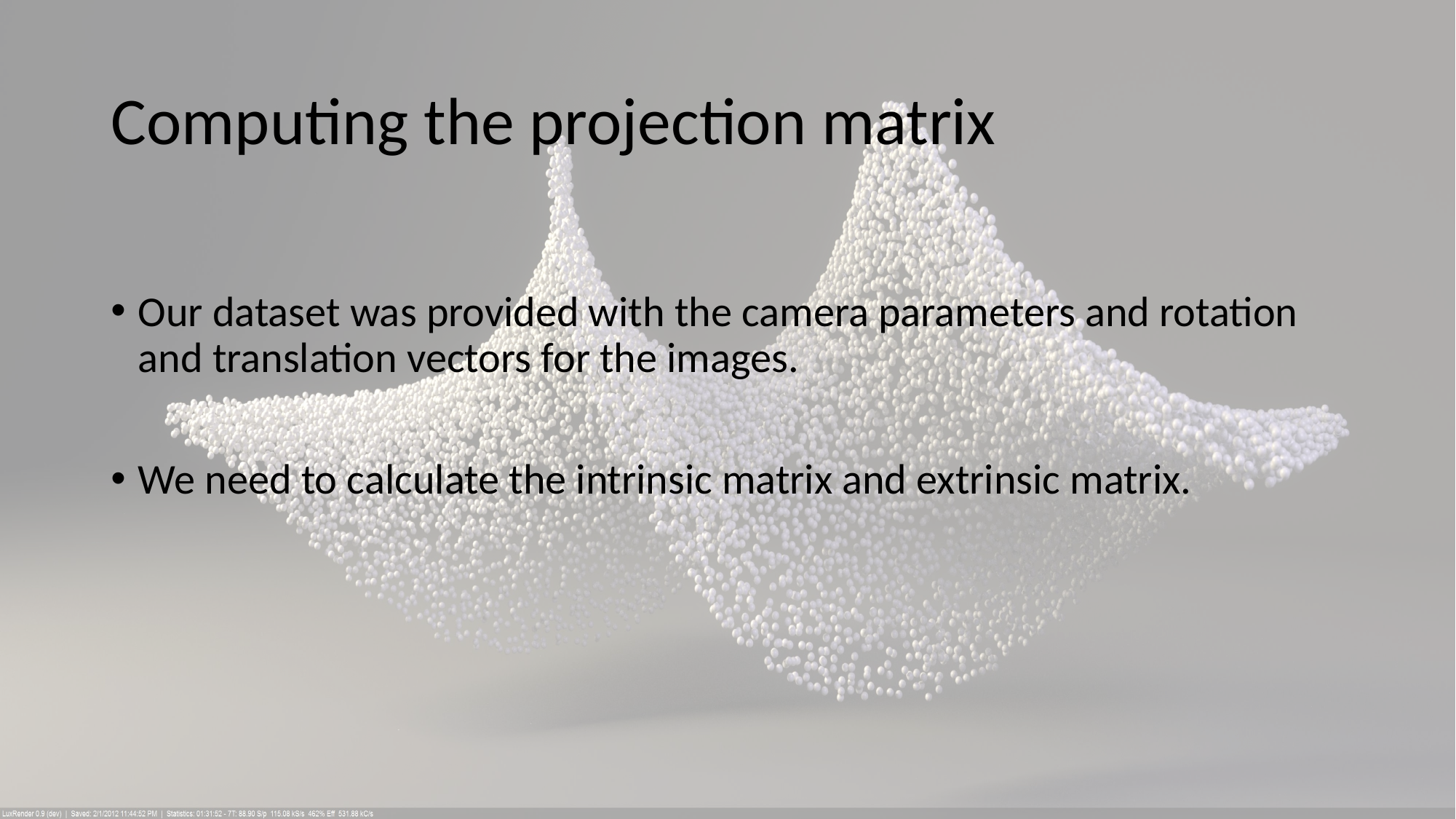

# Computing the projection matrix

Our dataset was provided with the camera parameters and rotation and translation vectors for the images.

We need to calculate the intrinsic matrix and extrinsic matrix.